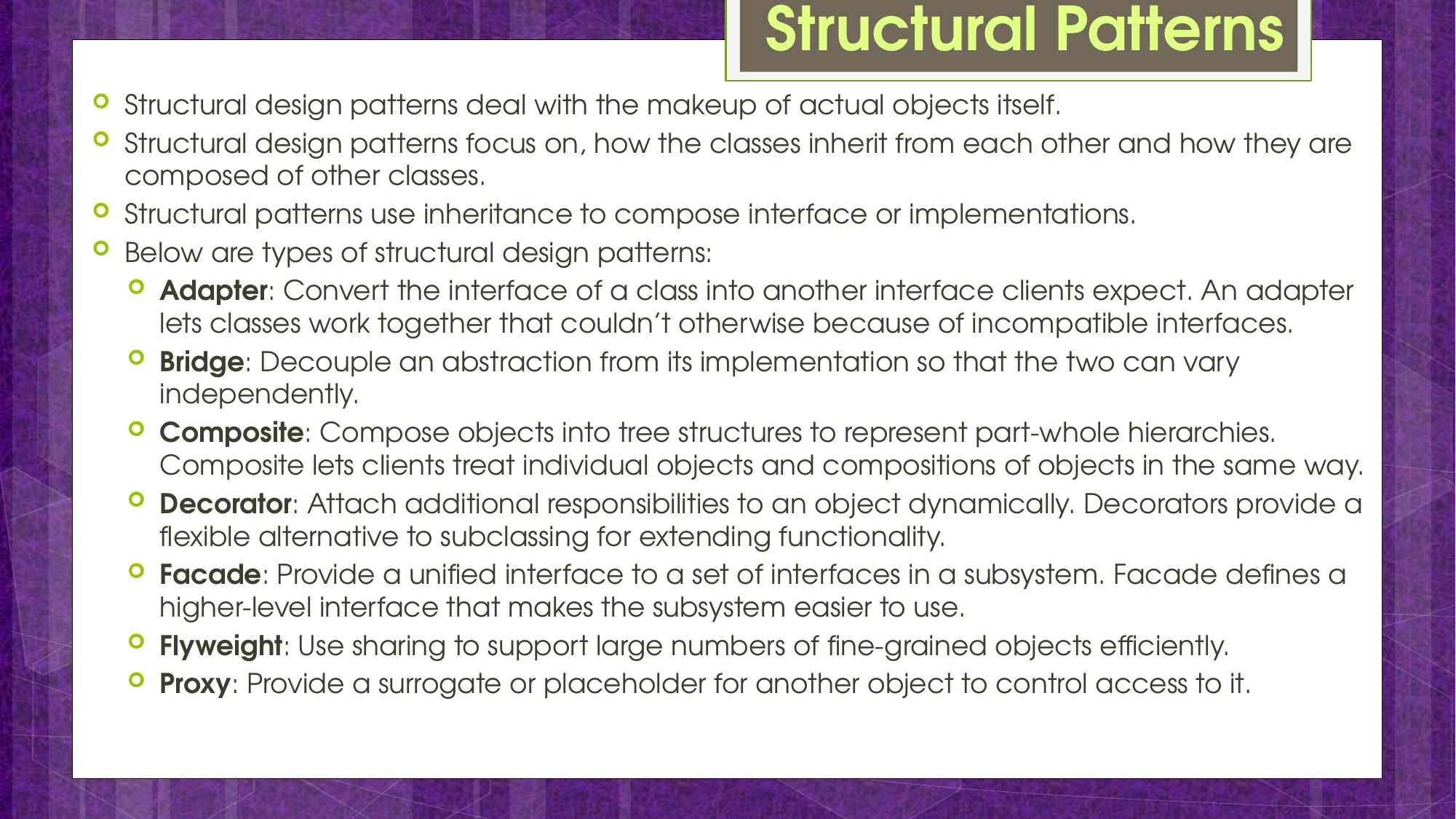

# Structural Patterns
Structural design patterns deal with the makeup of actual objects itself.
Structural design patterns focus on, how the classes inherit from each other and how they are composed of other classes.
Structural patterns use inheritance to compose interface or implementations.
Below are types of structural design patterns:
Adapter: Convert the interface of a class into another interface clients expect. An adapter lets classes work together that couldn’t otherwise because of incompatible interfaces.
Bridge: Decouple an abstraction from its implementation so that the two can vary independently.
Composite: Compose objects into tree structures to represent part-whole hierarchies. Composite lets clients treat individual objects and compositions of objects in the same way.
Decorator: Attach additional responsibilities to an object dynamically. Decorators provide a flexible alternative to subclassing for extending functionality.
Facade: Provide a unified interface to a set of interfaces in a subsystem. Facade defines a higher-level interface that makes the subsystem easier to use.
Flyweight: Use sharing to support large numbers of fine-grained objects efficiently.
Proxy: Provide a surrogate or placeholder for another object to control access to it.